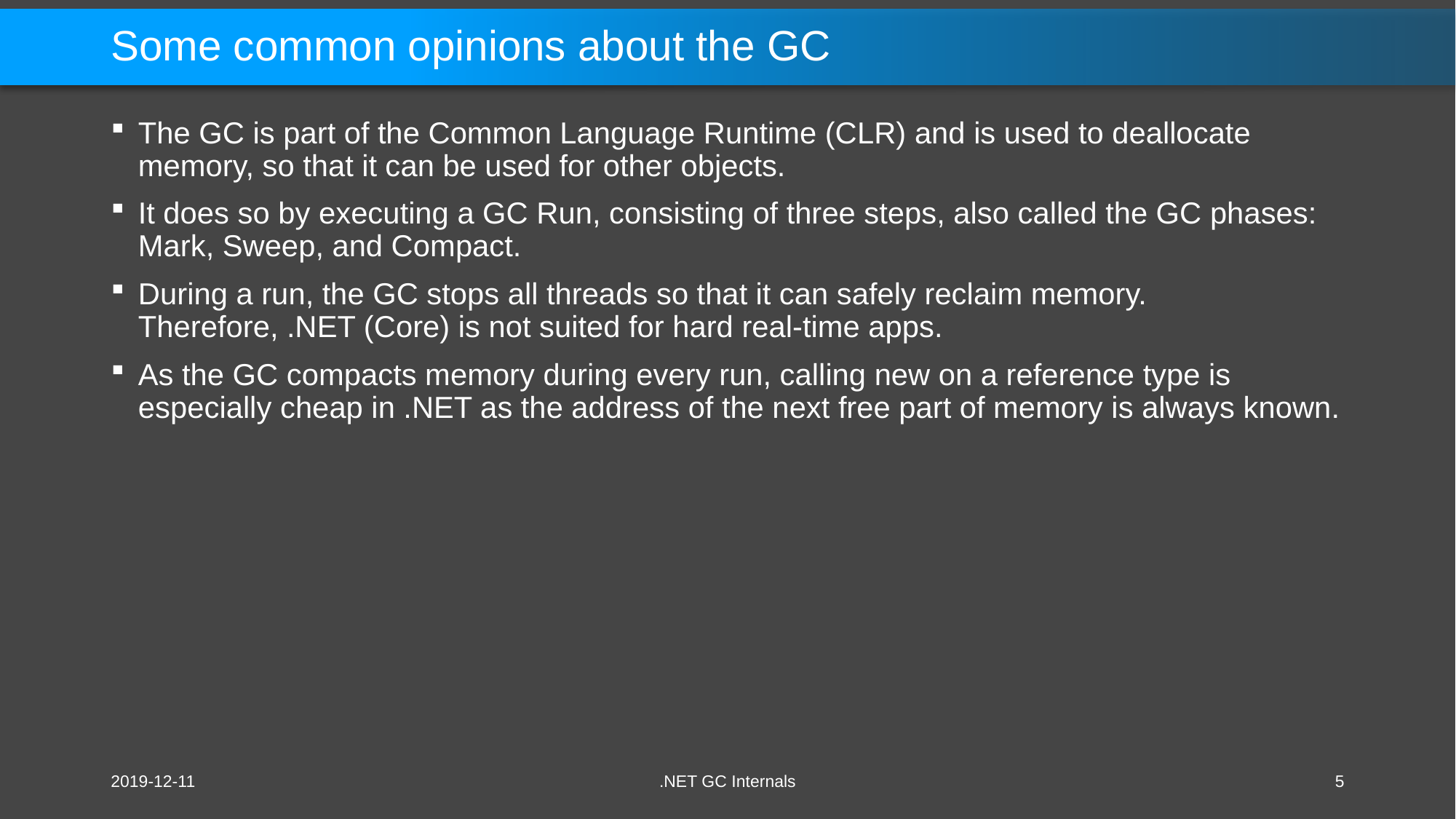

# Some common opinions about the GC
The GC is part of the Common Language Runtime (CLR) and is used to deallocate memory, so that it can be used for other objects.
It does so by executing a GC Run, consisting of three steps, also called the GC phases: Mark, Sweep, and Compact.
During a run, the GC stops all threads so that it can safely reclaim memory. Therefore, .NET (Core) is not suited for hard real-time apps.
As the GC compacts memory during every run, calling new on a reference type is especially cheap in .NET as the address of the next free part of memory is always known.
2019-12-11
.NET GC Internals
5